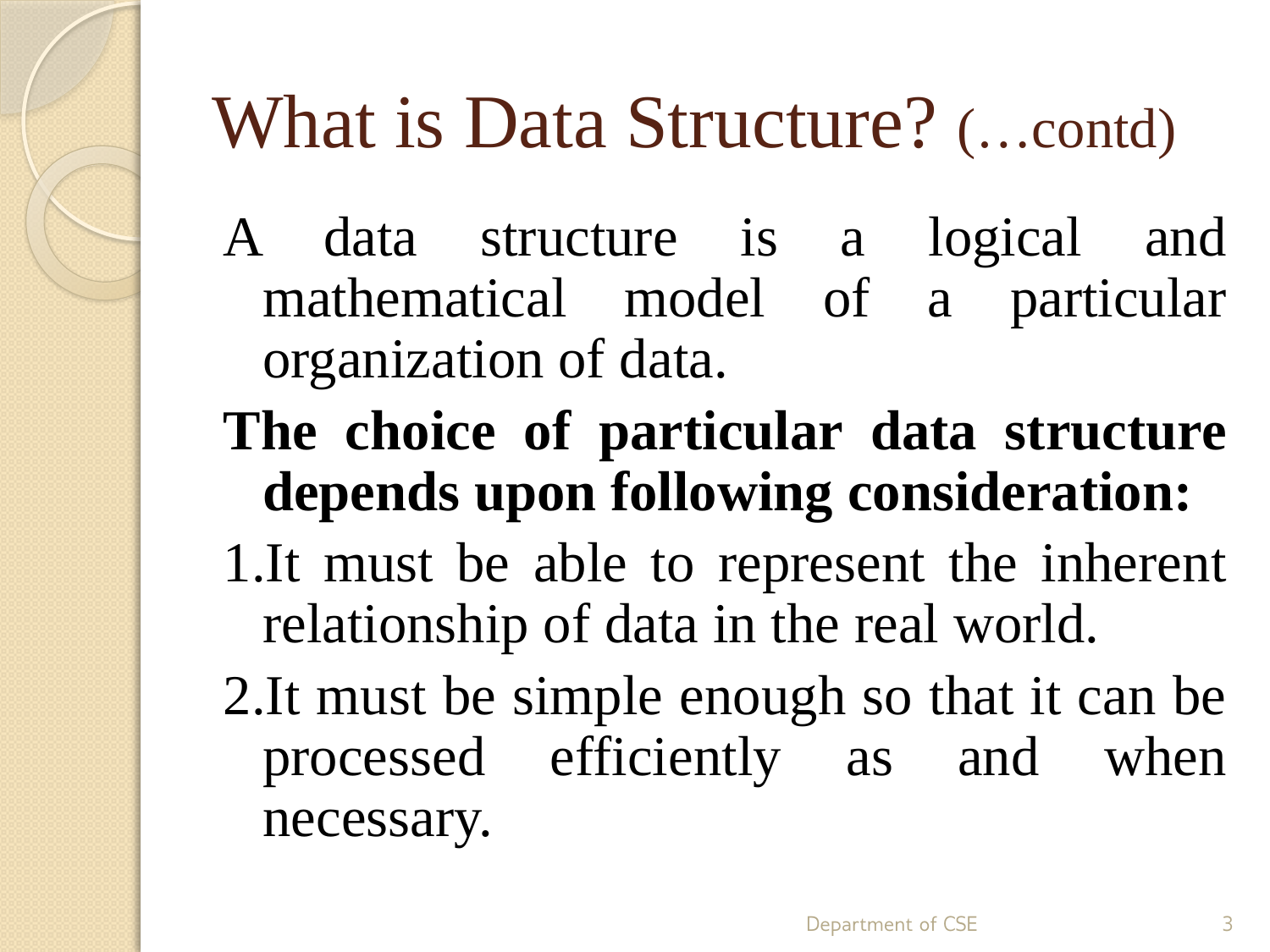

# What is Data Structure? (…contd)
A data structure is a logical and mathematical model of a particular organization of data.
The choice of particular data structure depends upon following consideration:
1.It must be able to represent the inherent relationship of data in the real world.
2.It must be simple enough so that it can be processed efficiently as and when necessary.
Department of CSE
3